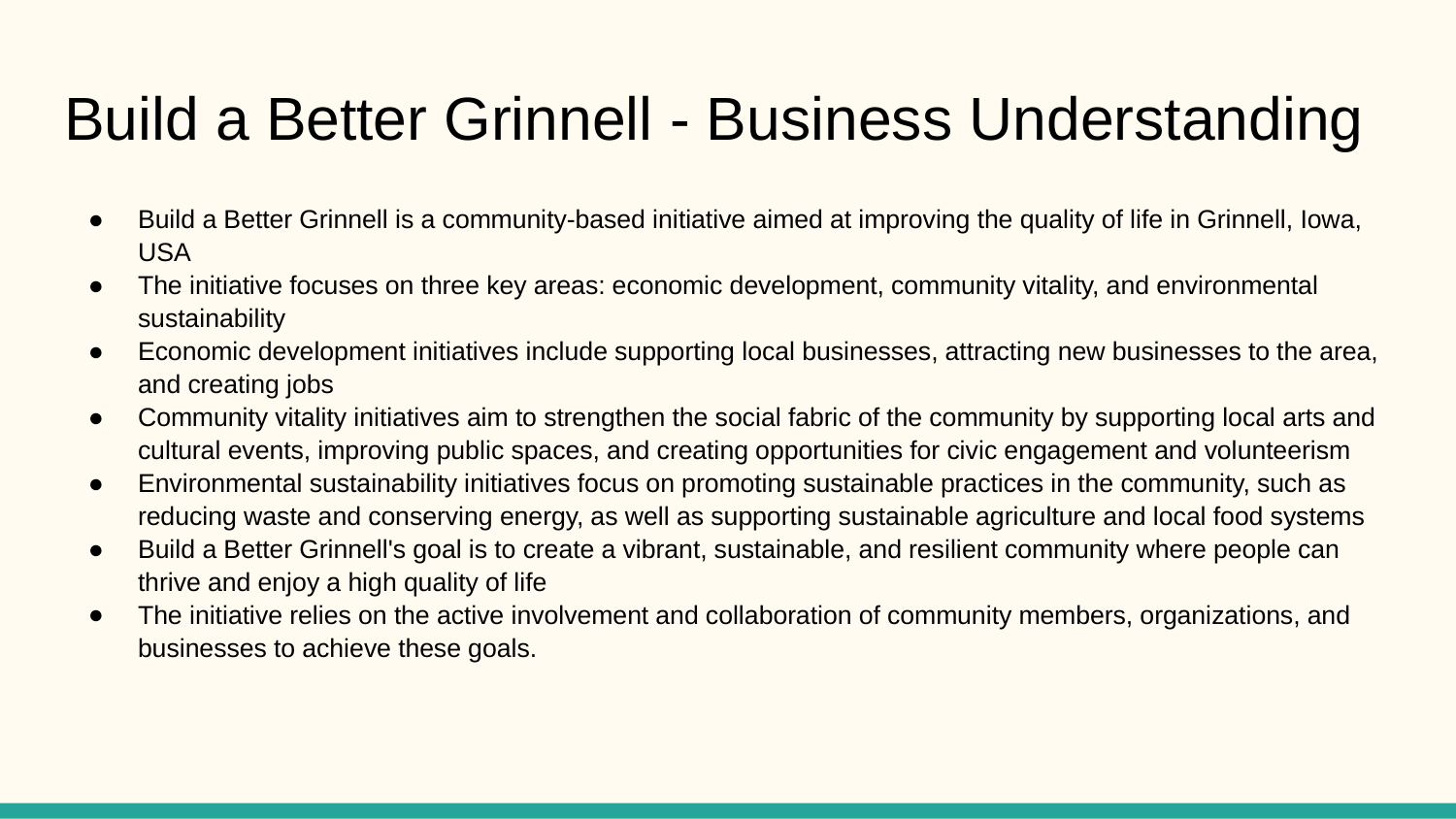

# Build a Better Grinnell - Business Understanding

Build a Better Grinnell is a community-based initiative aimed at improving the quality of life in Grinnell, Iowa, USA
The initiative focuses on three key areas: economic development, community vitality, and environmental sustainability
Economic development initiatives include supporting local businesses, attracting new businesses to the area, and creating jobs
Community vitality initiatives aim to strengthen the social fabric of the community by supporting local arts and cultural events, improving public spaces, and creating opportunities for civic engagement and volunteerism
Environmental sustainability initiatives focus on promoting sustainable practices in the community, such as reducing waste and conserving energy, as well as supporting sustainable agriculture and local food systems
Build a Better Grinnell's goal is to create a vibrant, sustainable, and resilient community where people can thrive and enjoy a high quality of life
The initiative relies on the active involvement and collaboration of community members, organizations, and businesses to achieve these goals.